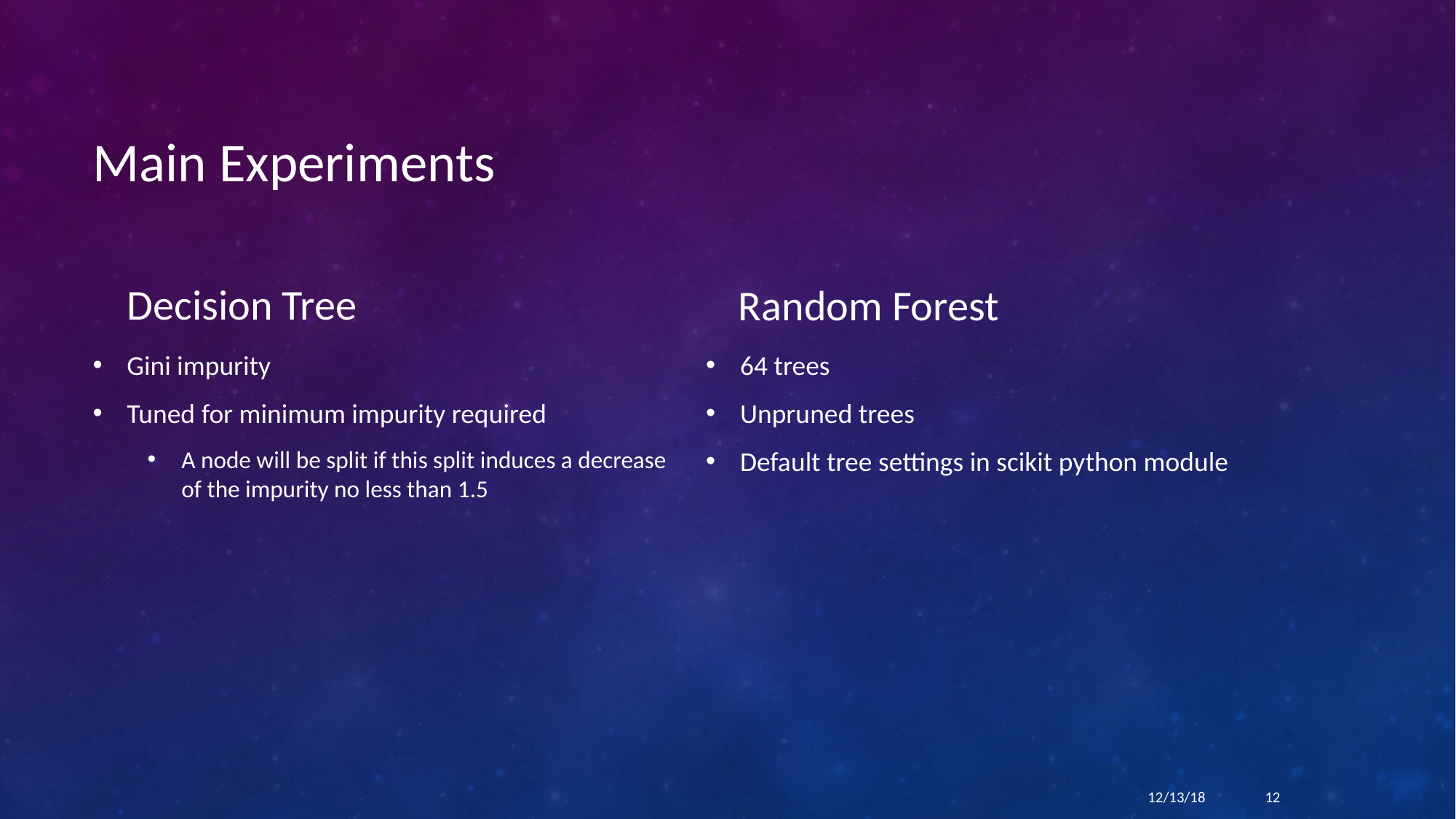

# Main Experiments
Decision Tree
Random Forest
Gini impurity
Tuned for minimum impurity required
A node will be split if this split induces a decrease of the impurity no less than 1.5
64 trees
Unpruned trees
Default tree settings in scikit python module
12/13/18
12